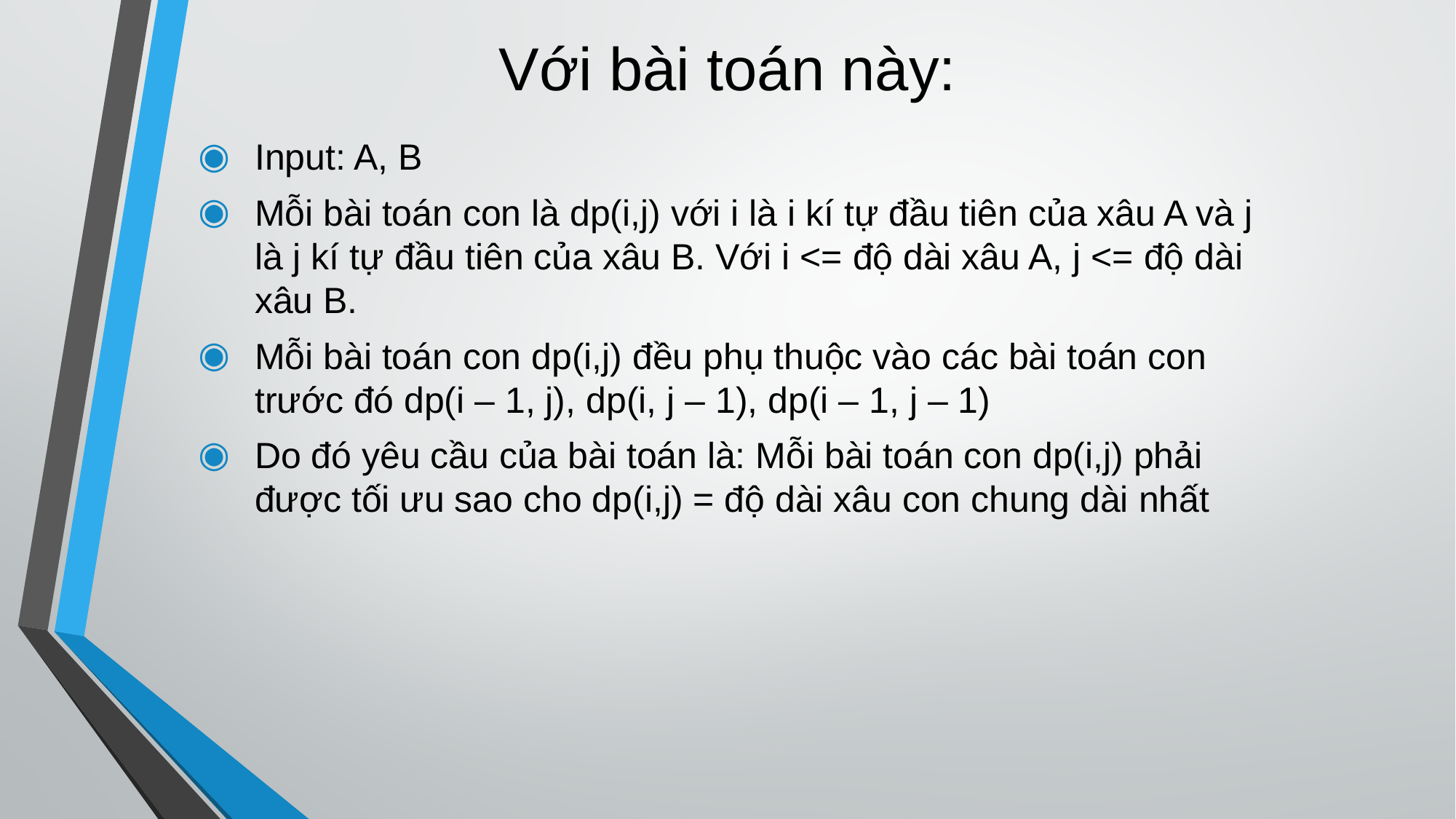

# Với bài toán này:
Input: A, B
Mỗi bài toán con là dp(i,j) với i là i kí tự đầu tiên của xâu A và j là j kí tự đầu tiên của xâu B. Với i <= độ dài xâu A, j <= độ dài xâu B.
Mỗi bài toán con dp(i,j) đều phụ thuộc vào các bài toán con trước đó dp(i – 1, j), dp(i, j – 1), dp(i – 1, j – 1)
Do đó yêu cầu của bài toán là: Mỗi bài toán con dp(i,j) phải được tối ưu sao cho dp(i,j) = độ dài xâu con chung dài nhất